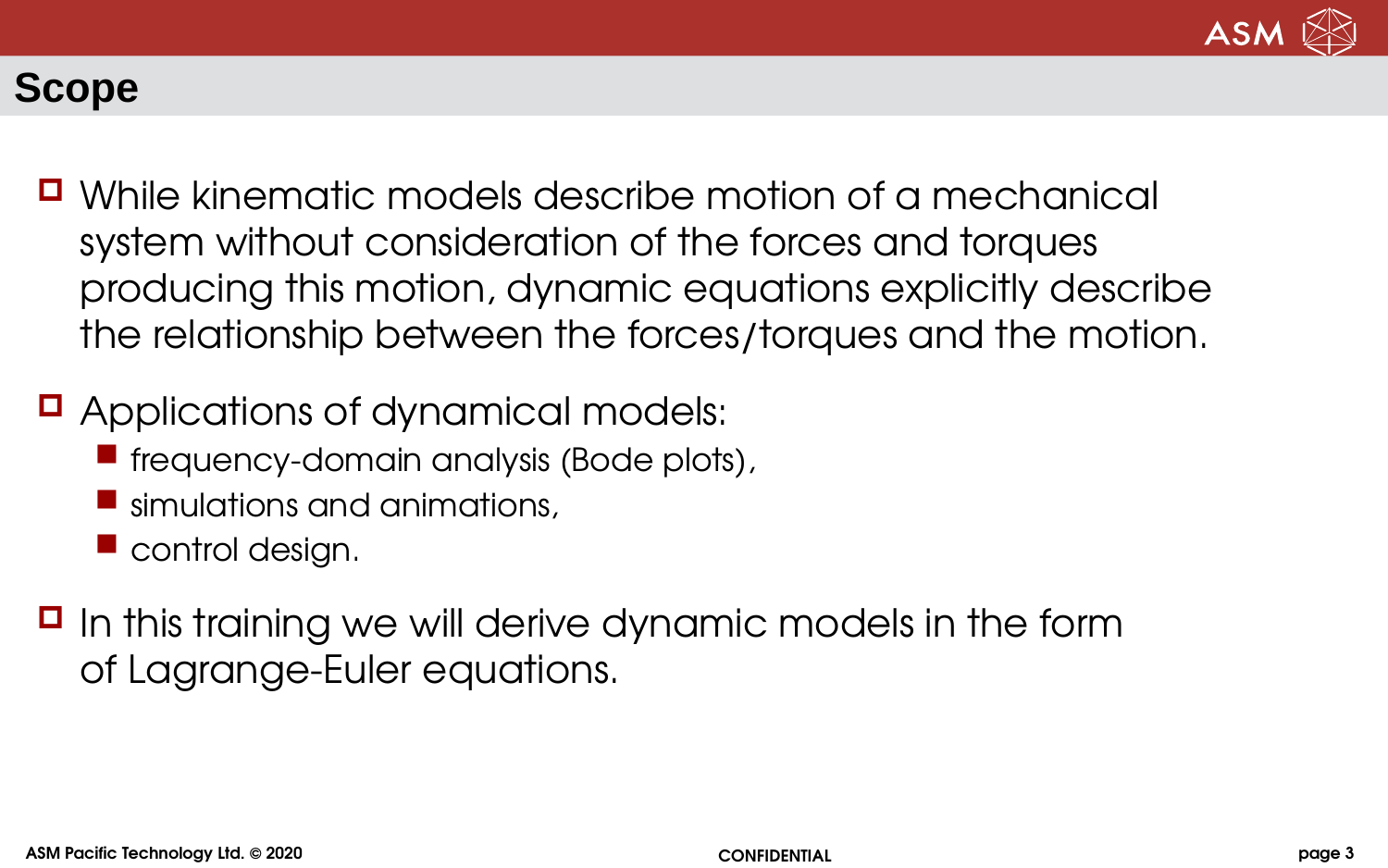

# Scope
While kinematic models describe motion of a mechanical system without consideration of the forces and torques producing this motion, dynamic equations explicitly describe
the relationship between the forces/torques and the motion.
Applications of dynamical models:
frequency-domain analysis (Bode plots),
simulations and animations,
control design.
In this training we will derive dynamic models in the form
of Lagrange-Euler equations.

ASM Pacific Technology Ltd. © 2020
CONFIDENTIAL